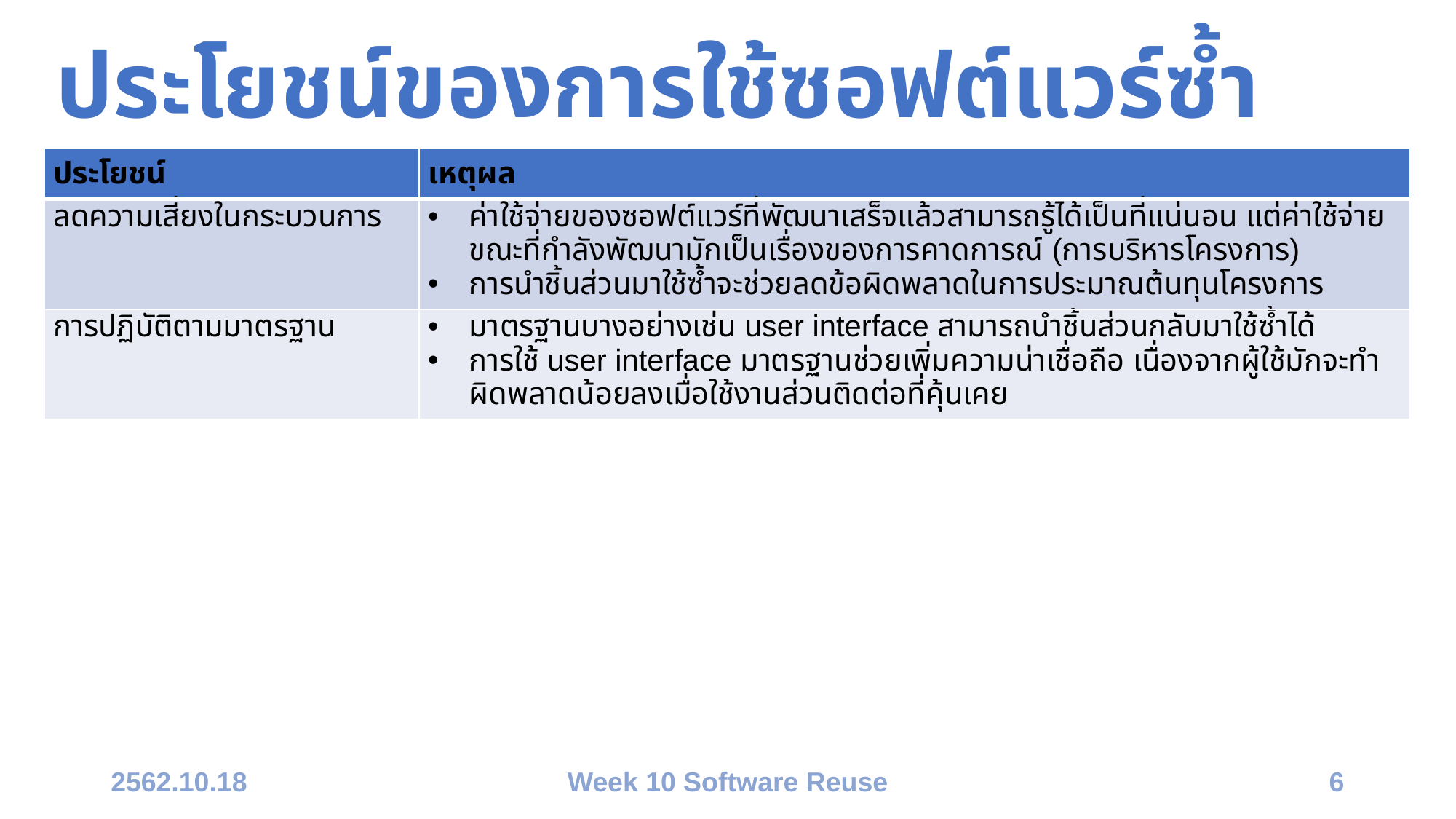

# ประโยชน์ของการใช้ซอฟต์แวร์ซ้ำ
| ประโยชน์ | เหตุผล |
| --- | --- |
| ลดความเสี่ยงในกระบวนการ | ค่าใช้จ่ายของซอฟต์แวร์ที่พัฒนาเสร็จแล้วสามารถรู้ได้เป็นที่แน่นอน แต่ค่าใช้จ่ายขณะที่กำลังพัฒนามักเป็นเรื่องของการคาดการณ์ (การบริหารโครงการ) การนำชิ้นส่วนมาใช้ซ้ำจะช่วยลดข้อผิดพลาดในการประมาณต้นทุนโครงการ |
| การปฏิบัติตามมาตรฐาน | มาตรฐานบางอย่างเช่น user interface สามารถนำชิ้นส่วนกลับมาใช้ซ้ำได้ การใช้ user interface มาตรฐานช่วยเพิ่มความน่าเชื่อถือ เนื่องจากผู้ใช้มักจะทำผิดพลาดน้อยลงเมื่อใช้งานส่วนติดต่อที่คุ้นเคย |
2562.10.18
Week 10 Software Reuse
6